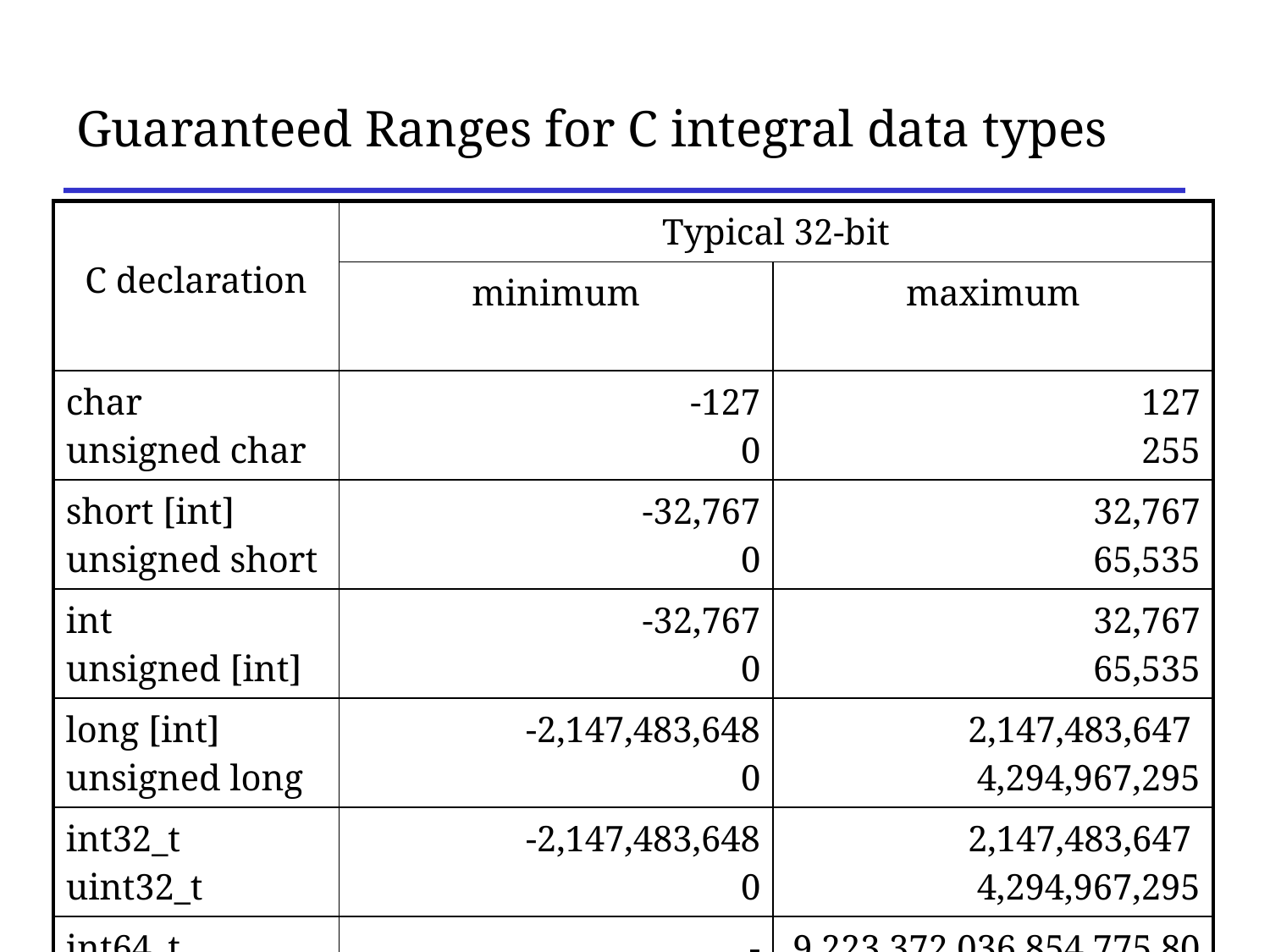

# Guaranteed Ranges for C integral data types
| C declaration | Typical 32-bit |  |
| --- | --- | --- |
|  | minimum | maximum |
| char unsigned char | -127 0 | 127 255 |
| short [int] unsigned short | -32,767 0 | 32,767 65,535 |
| int unsigned [int] | -32,767 0 | 32,767 65,535 |
| long [int] unsigned long | -2,147,483,648 0 | 2,147,483,647 4,294,967,295 |
| int32\_t uint32\_t | -2,147,483,648 0 | 2,147,483,647 4,294,967,295 |
| int64\_t uint64\_t | -9,223,372,036,854,775,800 0 | 9,223,372,036,854,775,800 18,446,744,073,709,551,615 |